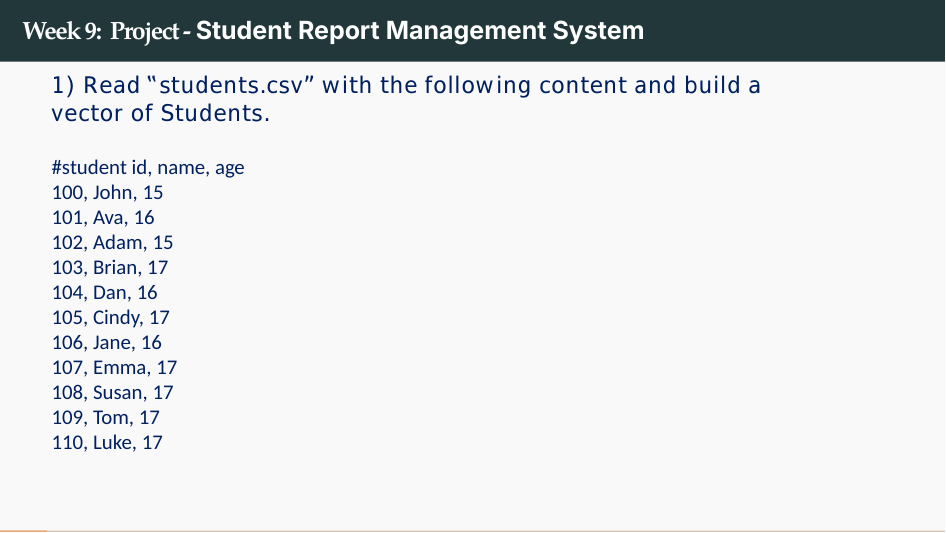

# Week 9:  Project - Student Report Management System
1) Read “students.csv” with the following content and build a vector of Students.

#student id, name, age
100, John, 15
101, Ava, 16
102, Adam, 15
103, Brian, 17
104, Dan, 16
105, Cindy, 17
106, Jane, 16
107, Emma, 17
108, Susan, 17
109, Tom, 17
110, Luke, 17